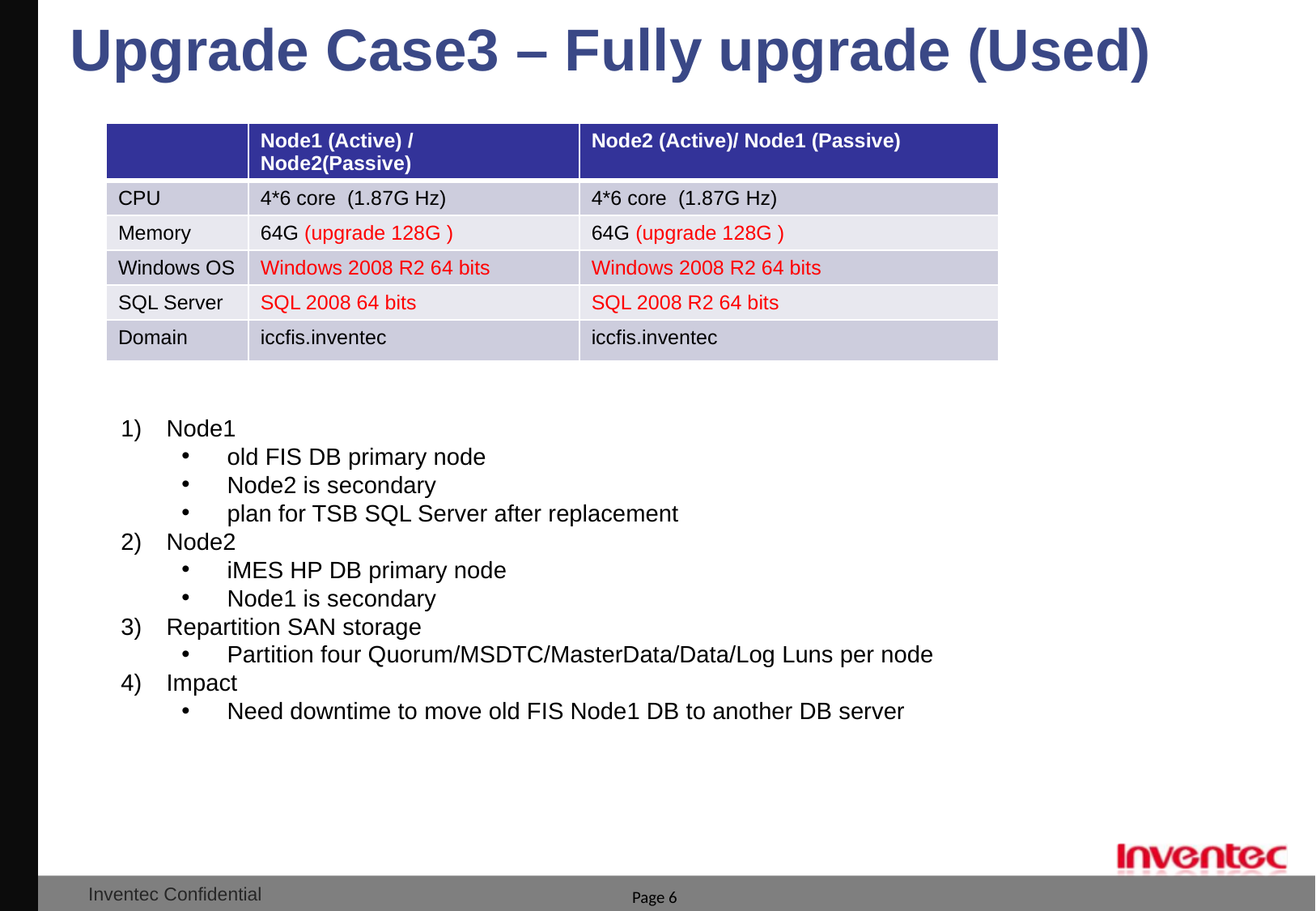

# Upgrade Case3 – Fully upgrade (Used)
|  | Node1 (Active) / Node2(Passive) | Node2 (Active)/ Node1 (Passive) |
| --- | --- | --- |
| CPU | 4\*6 core (1.87G Hz) | 4\*6 core (1.87G Hz) |
| Memory | 64G (upgrade 128G ) | 64G (upgrade 128G ) |
| Windows OS | Windows 2008 R2 64 bits | Windows 2008 R2 64 bits |
| SQL Server | SQL 2008 64 bits | SQL 2008 R2 64 bits |
| Domain | iccfis.inventec | iccfis.inventec |
Node1
old FIS DB primary node
Node2 is secondary
plan for TSB SQL Server after replacement
Node2
iMES HP DB primary node
Node1 is secondary
Repartition SAN storage
Partition four Quorum/MSDTC/MasterData/Data/Log Luns per node
Impact
Need downtime to move old FIS Node1 DB to another DB server